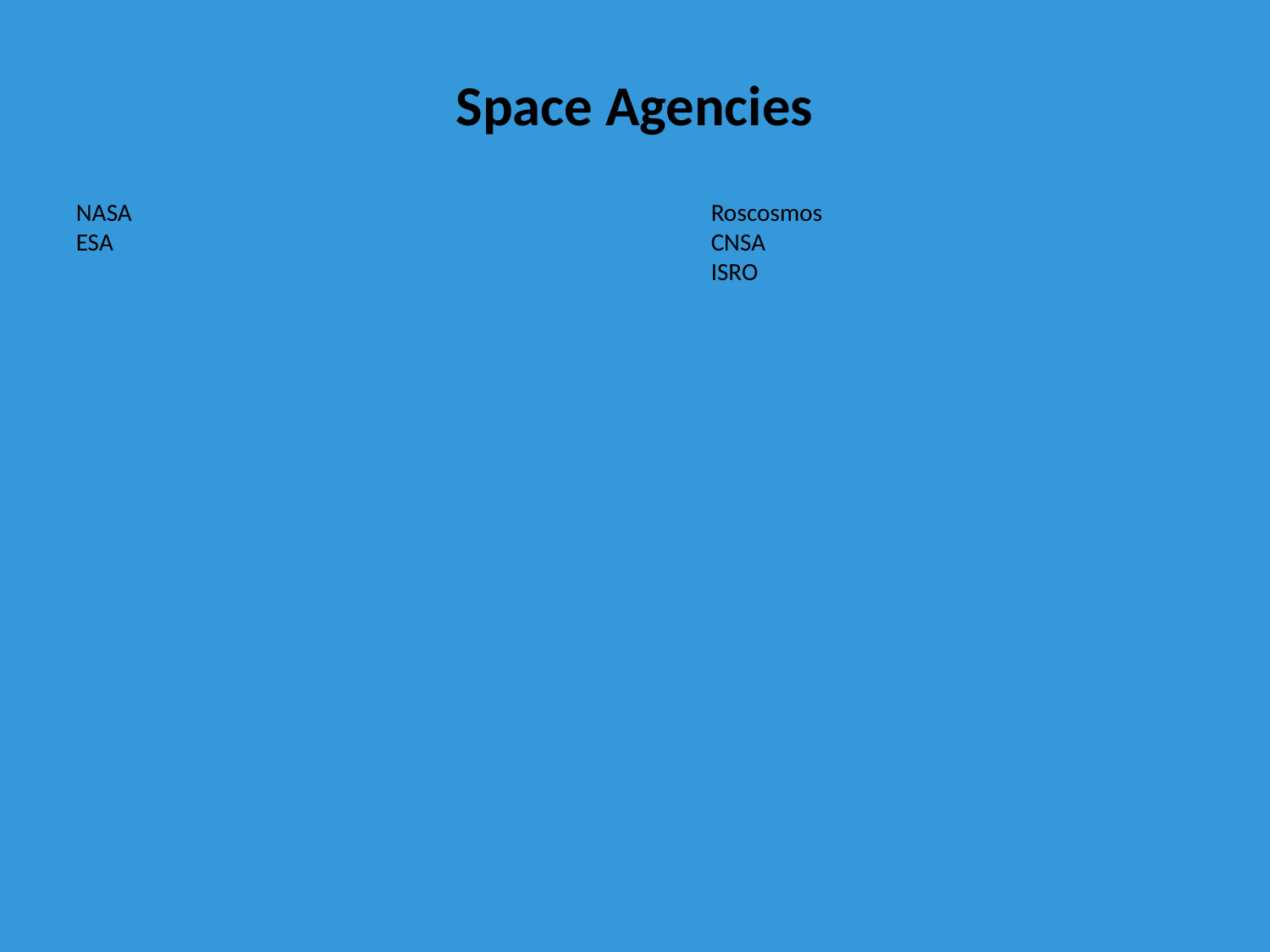

Space Agencies
NASA
ESA
Roscosmos
CNSA
ISRO